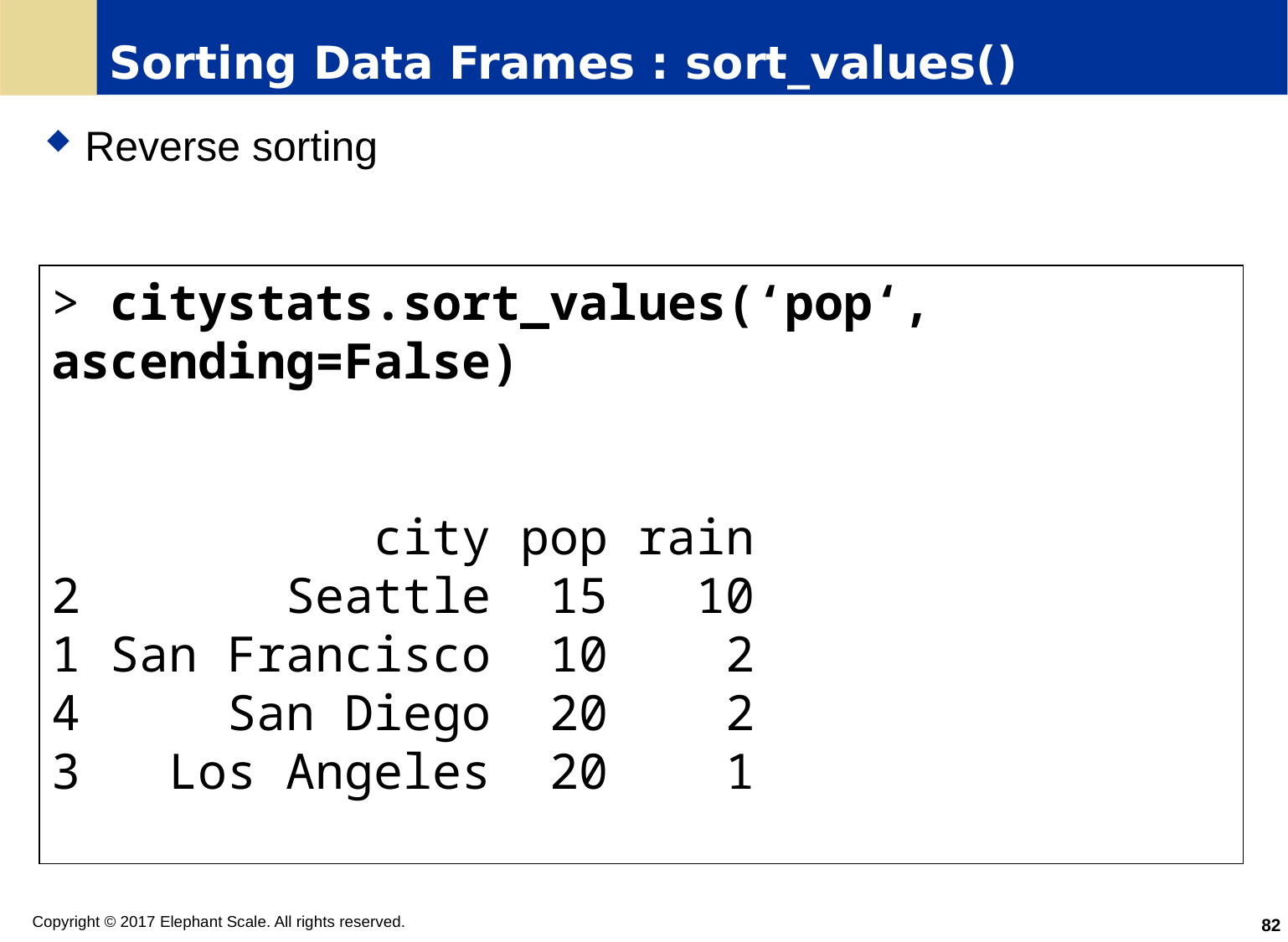

# Sorting Data Frames : sort_values()
Reverse sorting
> citystats.sort_values(‘pop‘, ascending=False)

           city pop rain
2       Seattle  15   10
1 San Francisco  10    2
4     San Diego  20    2
3   Los Angeles  20    1

82
Copyright © 2017 Elephant Scale. All rights reserved.